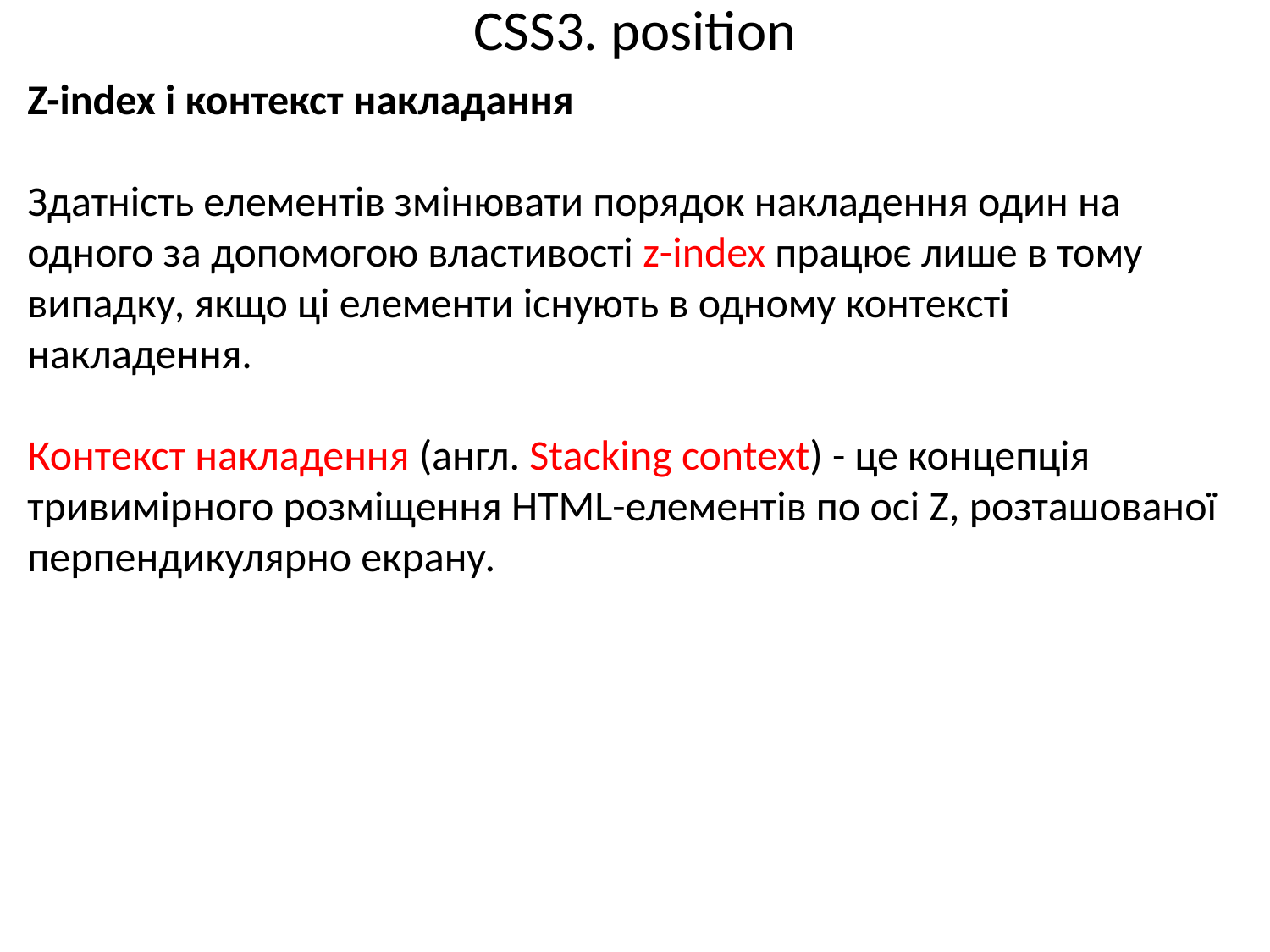

# CSS3. position
Z-index і контекст накладання
Здатність елементів змінювати порядок накладення один на одного за допомогою властивості z-index працює лише в тому випадку, якщо ці елементи існують в одному контексті накладення.

Контекст накладення (англ. Stacking context) - це концепція тривимірного розміщення HTML-елементів по осі Z, розташованої перпендикулярно екрану.